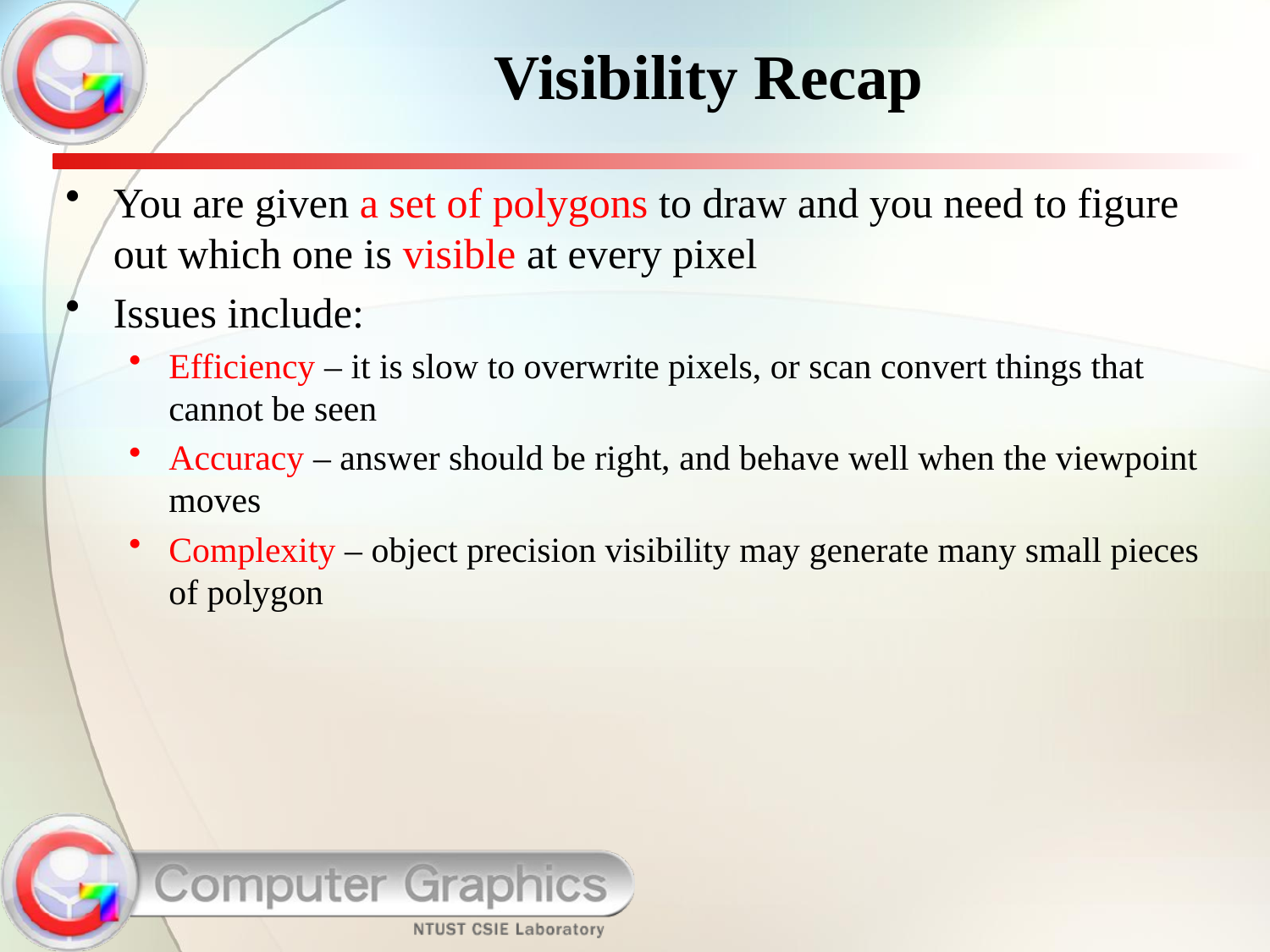

Visibility Recap
You are given a set of polygons to draw and you need to figure out which one is visible at every pixel
Issues include:
Efficiency – it is slow to overwrite pixels, or scan convert things that cannot be seen
Accuracy – answer should be right, and behave well when the viewpoint moves
Complexity – object precision visibility may generate many small pieces of polygon